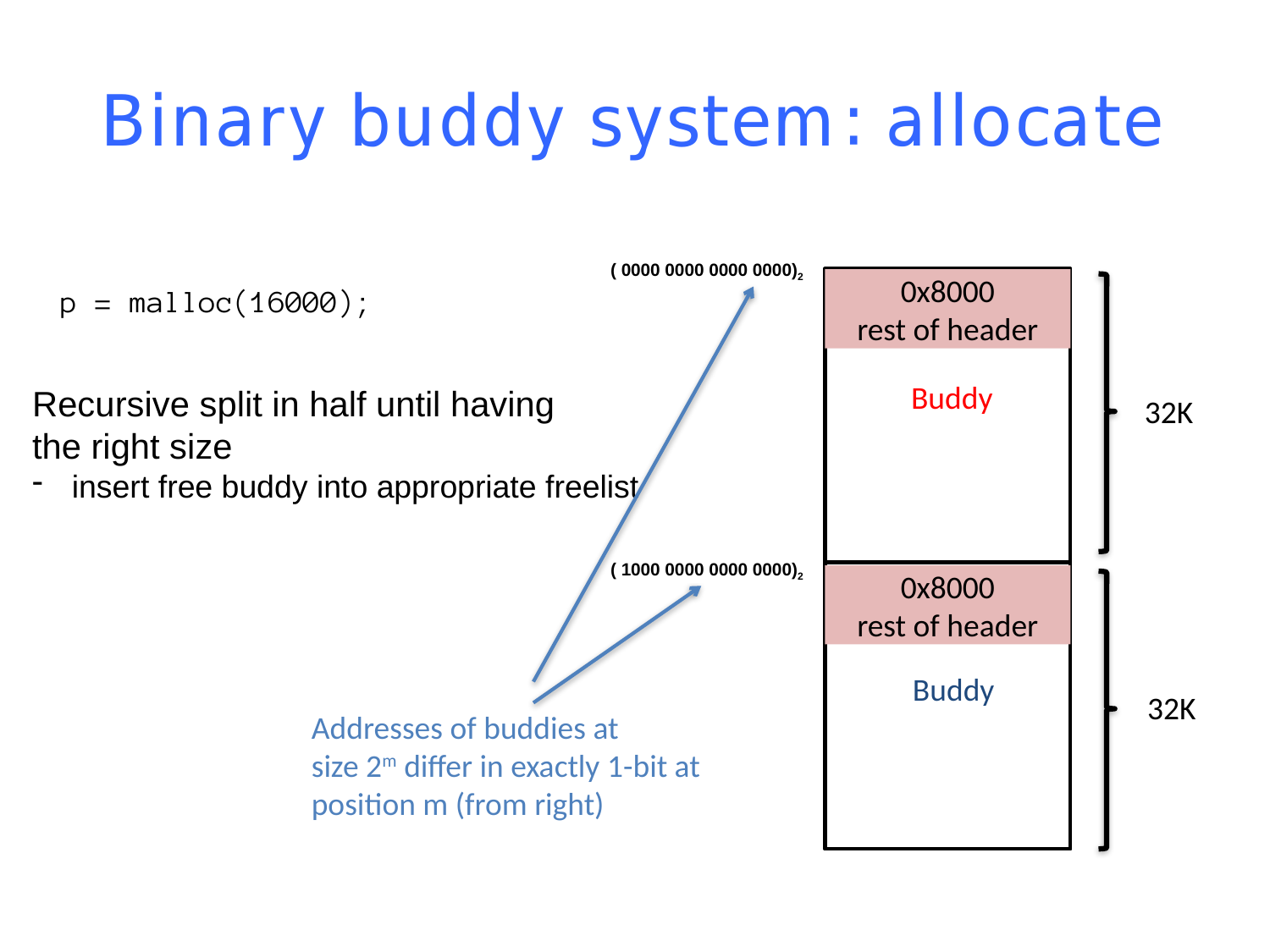

# Binary buddy system: allocate
( 0000 0000 0000 0000)2

0x8000
rest of header

p = malloc(16000);
Addresses of buddies at
size 2m differ in exactly 1-bit at
position m (from right)
Buddy
Recursive split in half until having
the right size
insert free buddy into appropriate freelist
32K
( 1000 0000 0000 0000)2

0x8000
rest of header

Buddy
32K